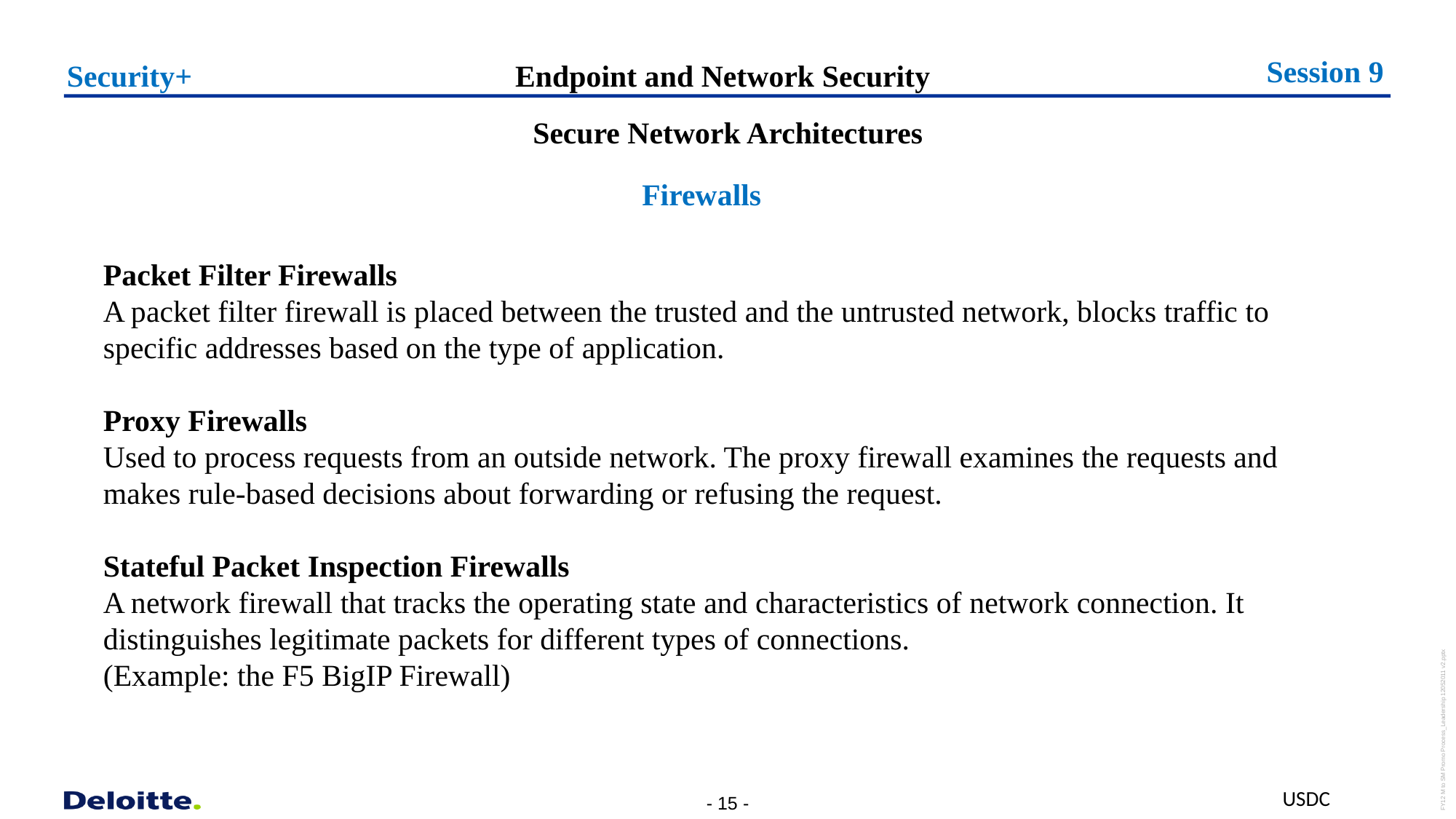

Session 9
# Endpoint and Network Security
Security+
Secure Network Architectures
  Firewalls
Packet Filter Firewalls
A packet filter firewall is placed between the trusted and the untrusted network, blocks traffic to specific addresses based on the type of application.

Proxy Firewalls
Used to process requests from an outside network. The proxy firewall examines the requests and makes rule-based decisions about forwarding or refusing the request.

Stateful Packet Inspection Firewalls
A network firewall that tracks the operating state and characteristics of network connection. It distinguishes legitimate packets for different types of connections.
(Example: the F5 BigIP Firewall)